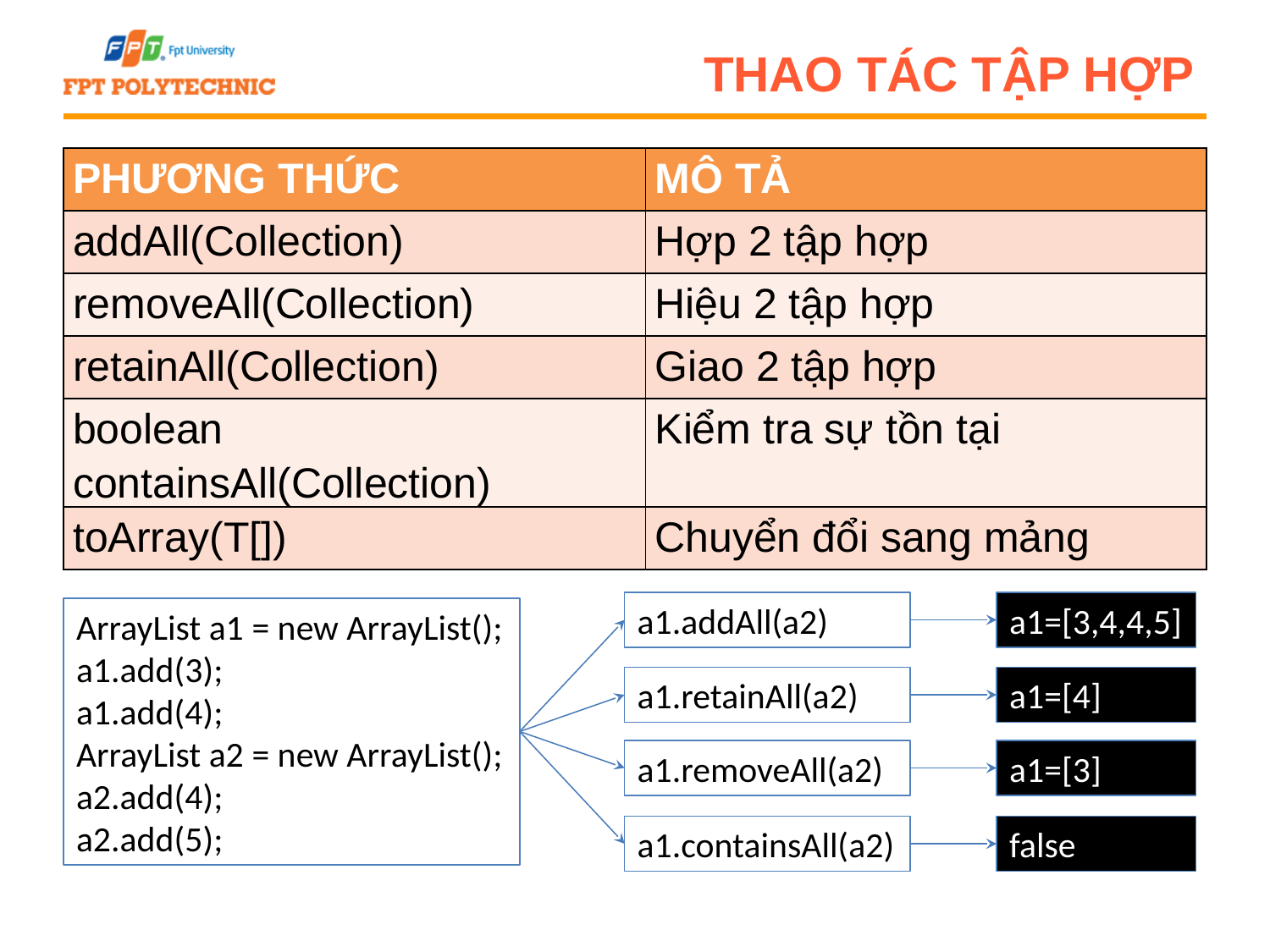

# Thao tác tập hợp
| Phương thức | Mô tả |
| --- | --- |
| addAll(Collection) | Hợp 2 tập hợp |
| removeAll(Collection) | Hiệu 2 tập hợp |
| retainAll(Collection) | Giao 2 tập hợp |
| boolean containsAll(Collection) | Kiểm tra sự tồn tại |
| toArray(T[]) | Chuyển đổi sang mảng |
a1.addAll(a2)
a1=[3,4,4,5]
ArrayList a1 = new ArrayList();
a1.add(3);
a1.add(4);
ArrayList a2 = new ArrayList();
a2.add(4);
a2.add(5);
a1.retainAll(a2)
a1=[4]
a1.removeAll(a2)
a1=[3]
a1.containsAll(a2)
false